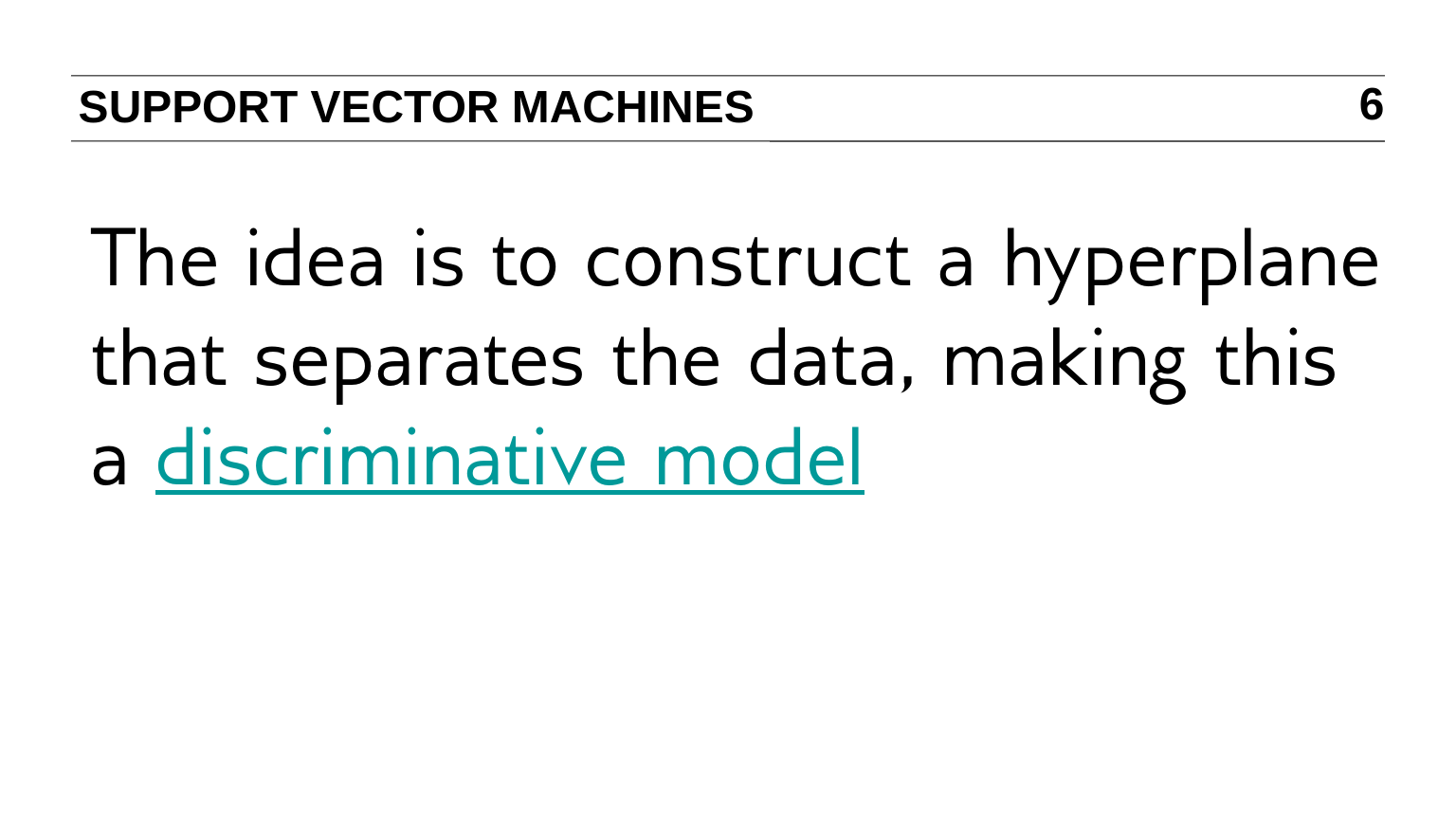

Support Vector Machines

6

The idea is to construct a hyperplane that separates the data, making this a discriminative model